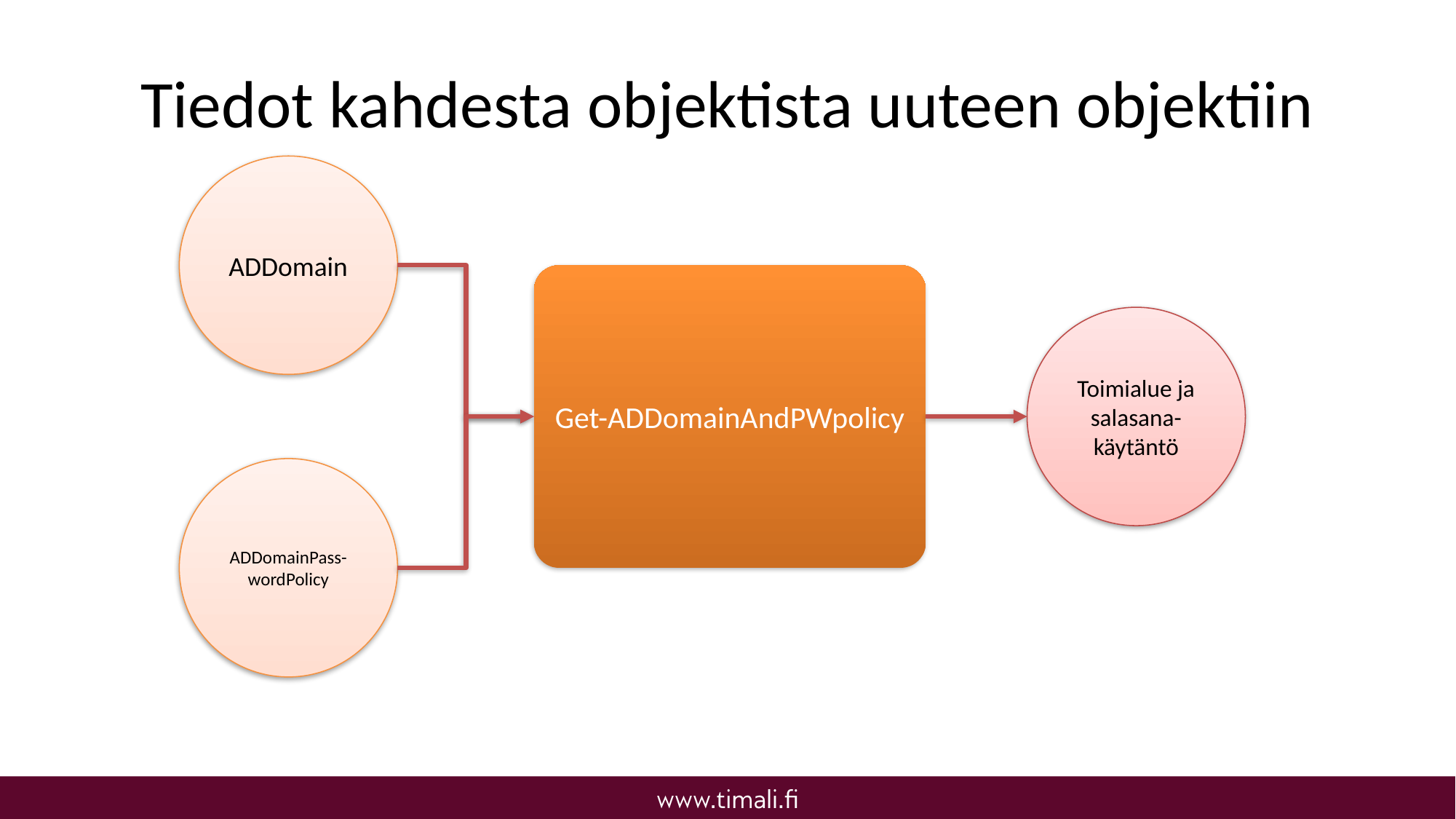

# Tiedot kahdesta objektista uuteen objektiin
ADDomain
Get-ADDomainAndPWpolicy
Toimialue ja salasana-käytäntö
ADDomainPass-wordPolicy